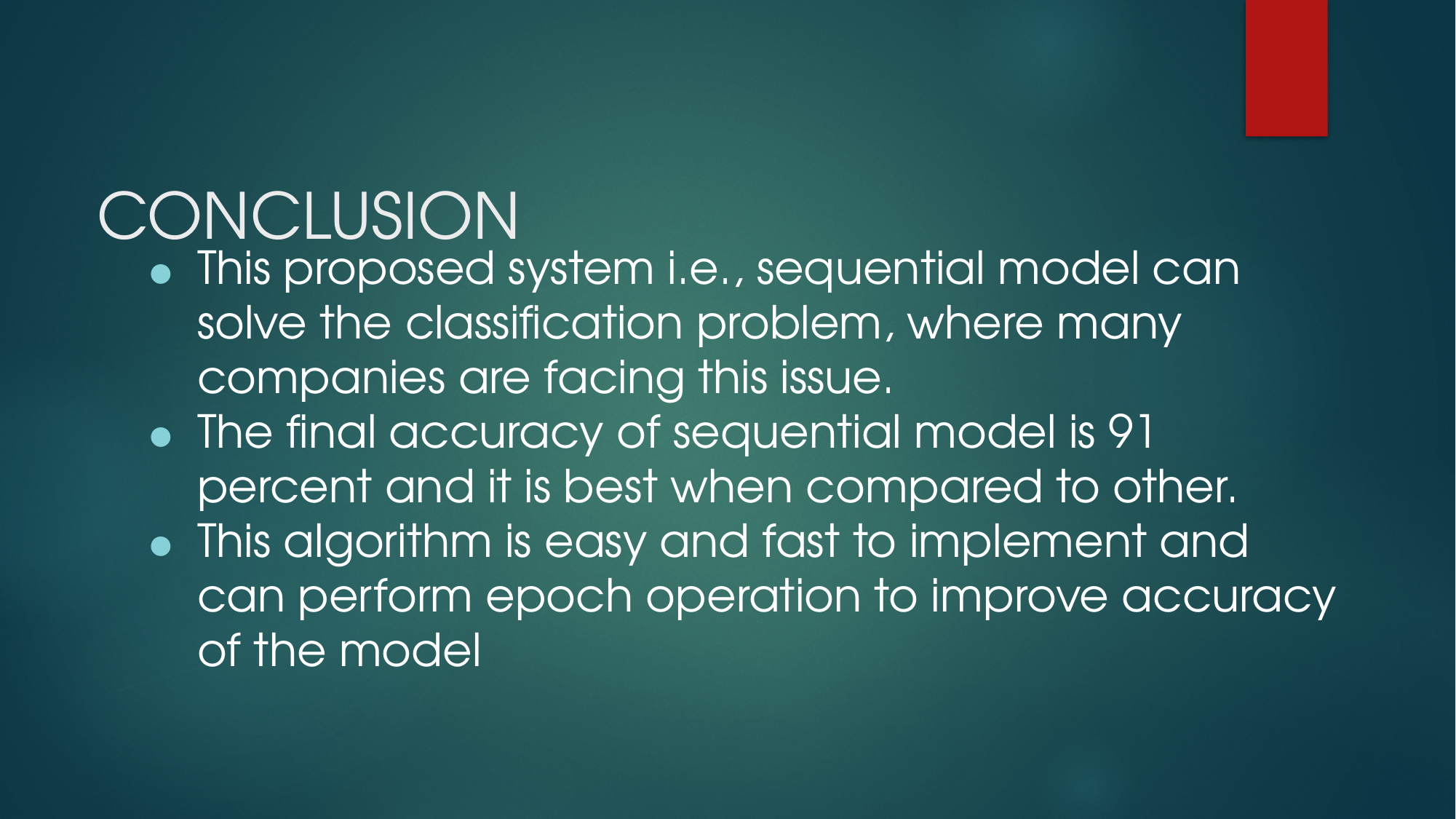

# CONCLUSION
This proposed system i.e., sequential model can solve the classification problem, where many companies are facing this issue.
The final accuracy of sequential model is 91 percent and it is best when compared to other.
This algorithm is easy and fast to implement and  can perform epoch operation to improve accuracy of the model